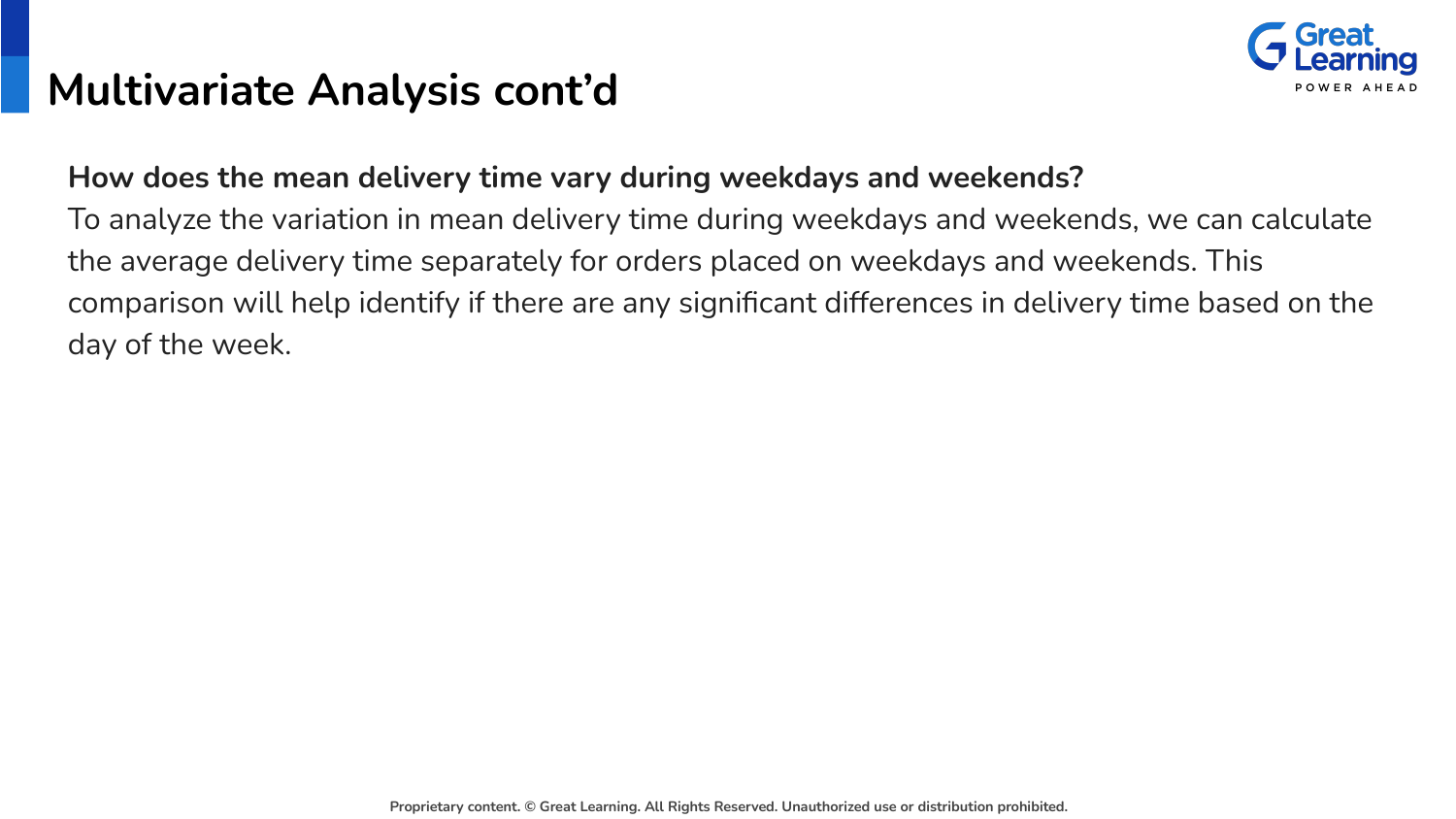

# Multivariate Analysis cont’d
How does the mean delivery time vary during weekdays and weekends?
To analyze the variation in mean delivery time during weekdays and weekends, we can calculate the average delivery time separately for orders placed on weekdays and weekends. This comparison will help identify if there are any significant differences in delivery time based on the day of the week.